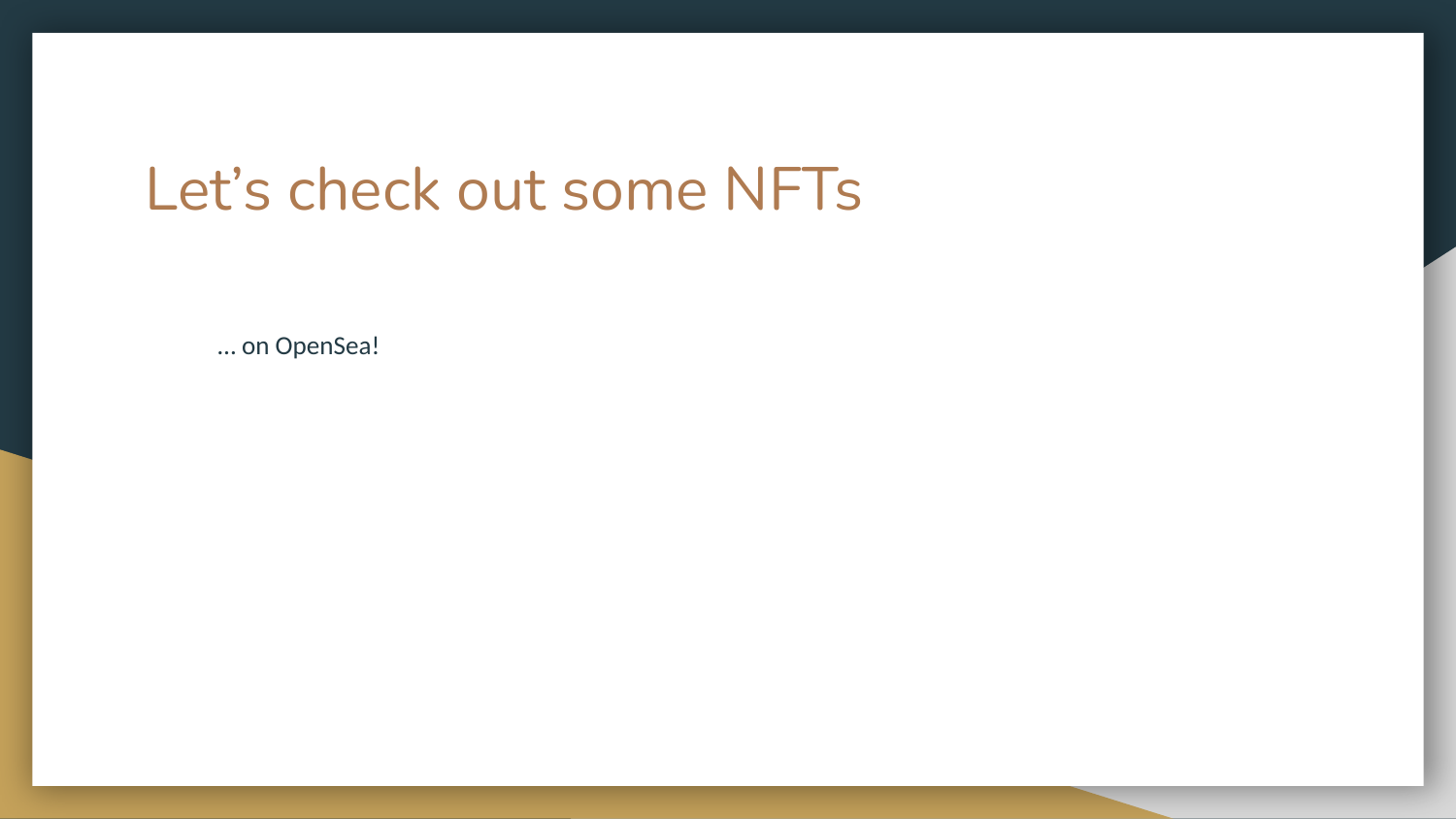

# Let’s check out some NFTs
… on OpenSea!